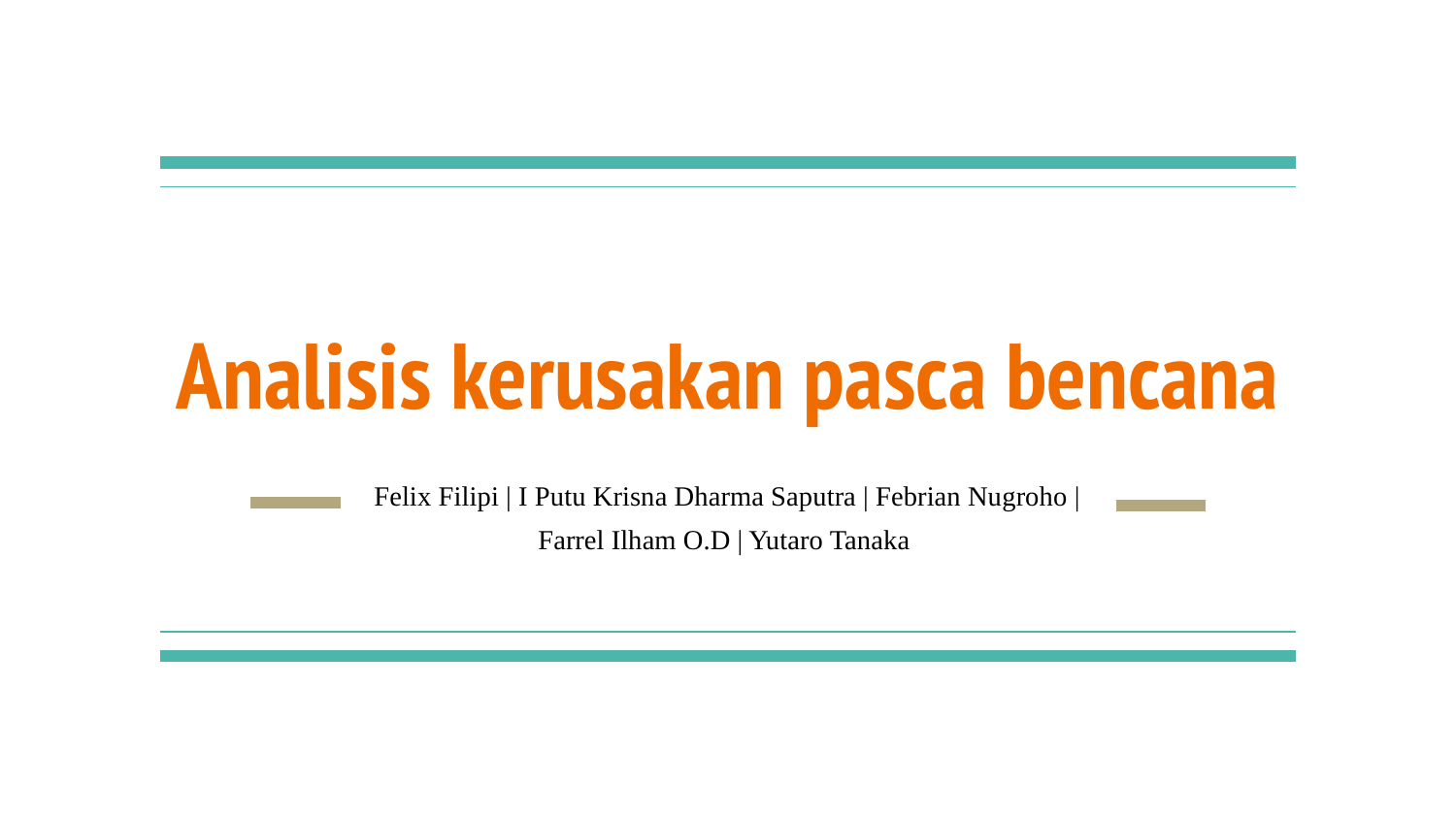

# Analisis kerusakan pasca bencana
Felix Filipi | I Putu Krisna Dharma Saputra | Febrian Nugroho | Farrel Ilham O.D | Yutaro Tanaka